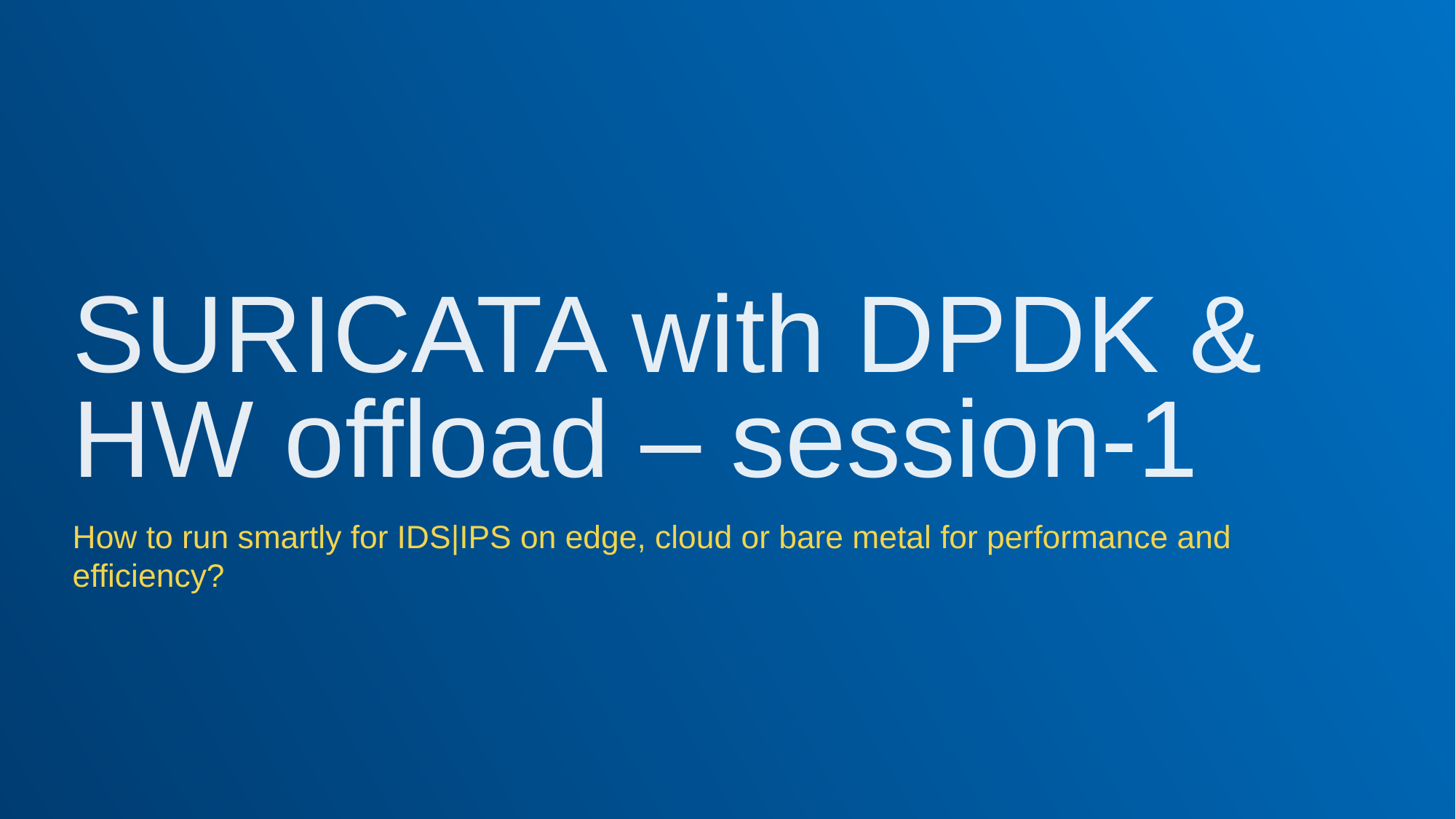

# SURICATA with DPDK & HW offload – session-1
How to run smartly for IDS|IPS on edge, cloud or bare metal for performance and efficiency?